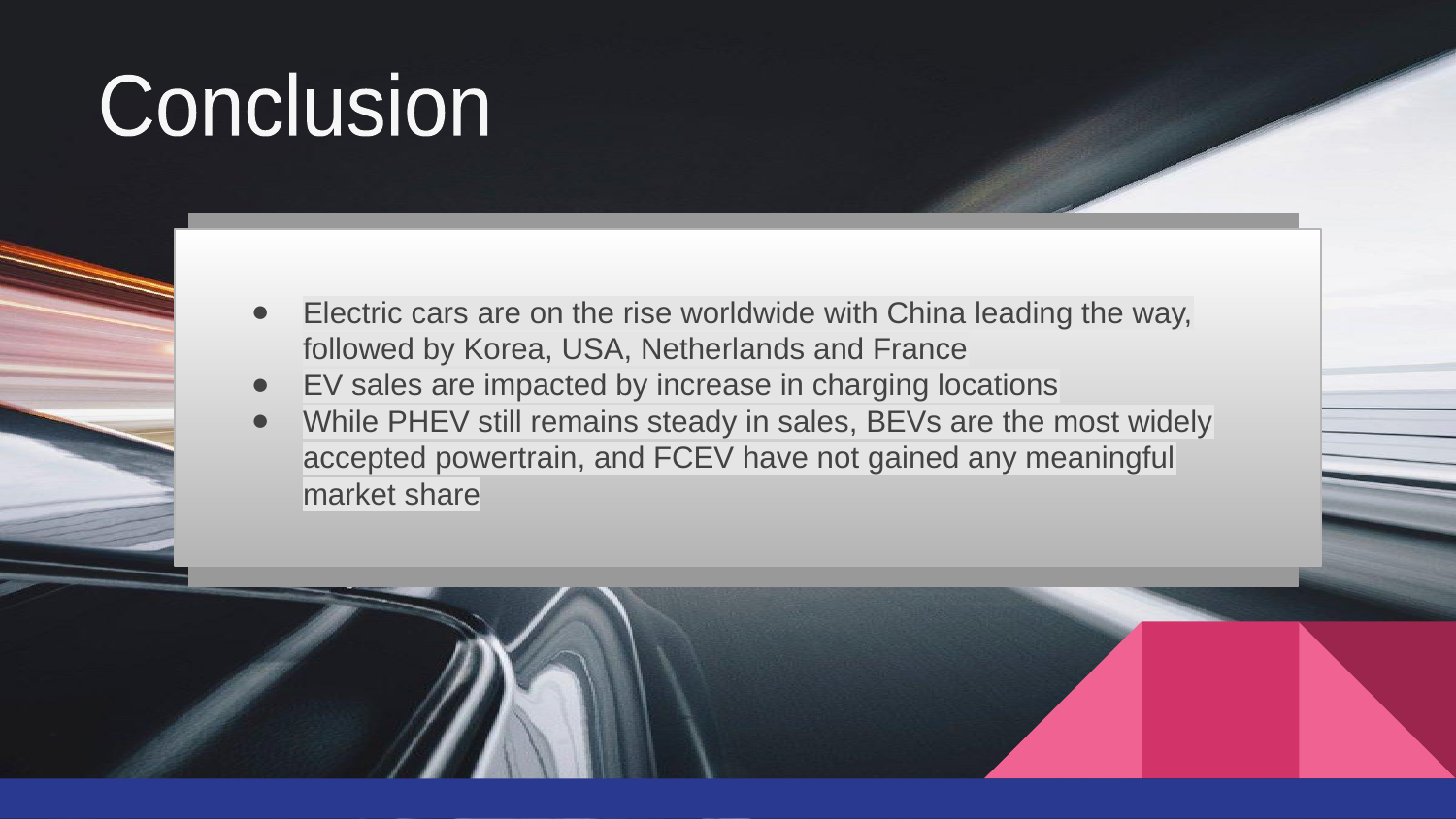

Conclusion

Electric cars are on the rise worldwide with China leading the way, followed by Korea, USA, Netherlands and France
EV sales are impacted by increase in charging locations
While PHEV still remains steady in sales, BEVs are the most widely accepted powertrain, and FCEV have not gained any meaningful market share